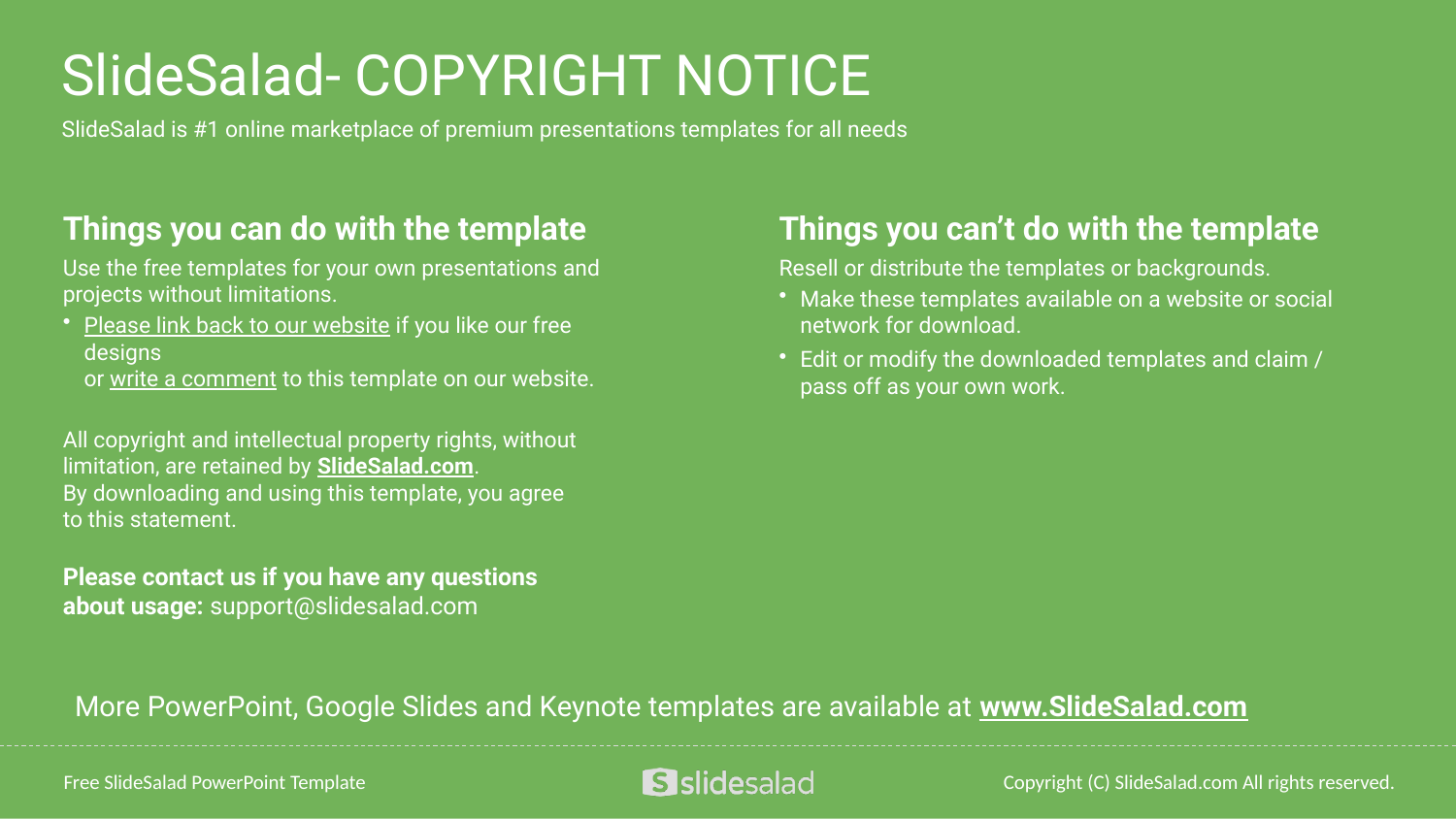

# SlideSalad- COPYRIGHT NOTICE
SlideSalad is #1 online marketplace of premium presentations templates for all needs
Things you can do with the template
Use the free templates for your own presentations and projects without limitations.
Please link back to our website if you like our free designs
or write a comment to this template on our website.

All copyright and intellectual property rights, without limitation, are retained by SlideSalad.com.
By downloading and using this template, you agree
to this statement.

Please contact us if you have any questions
about usage: support@slidesalad.com
Things you can’t do with the template
Resell or distribute the templates or backgrounds.
Make these templates available on a website or social network for download.
Edit or modify the downloaded templates and claim /
pass off as your own work.

More PowerPoint, Google Slides and Keynote templates are available at www.SlideSalad.com